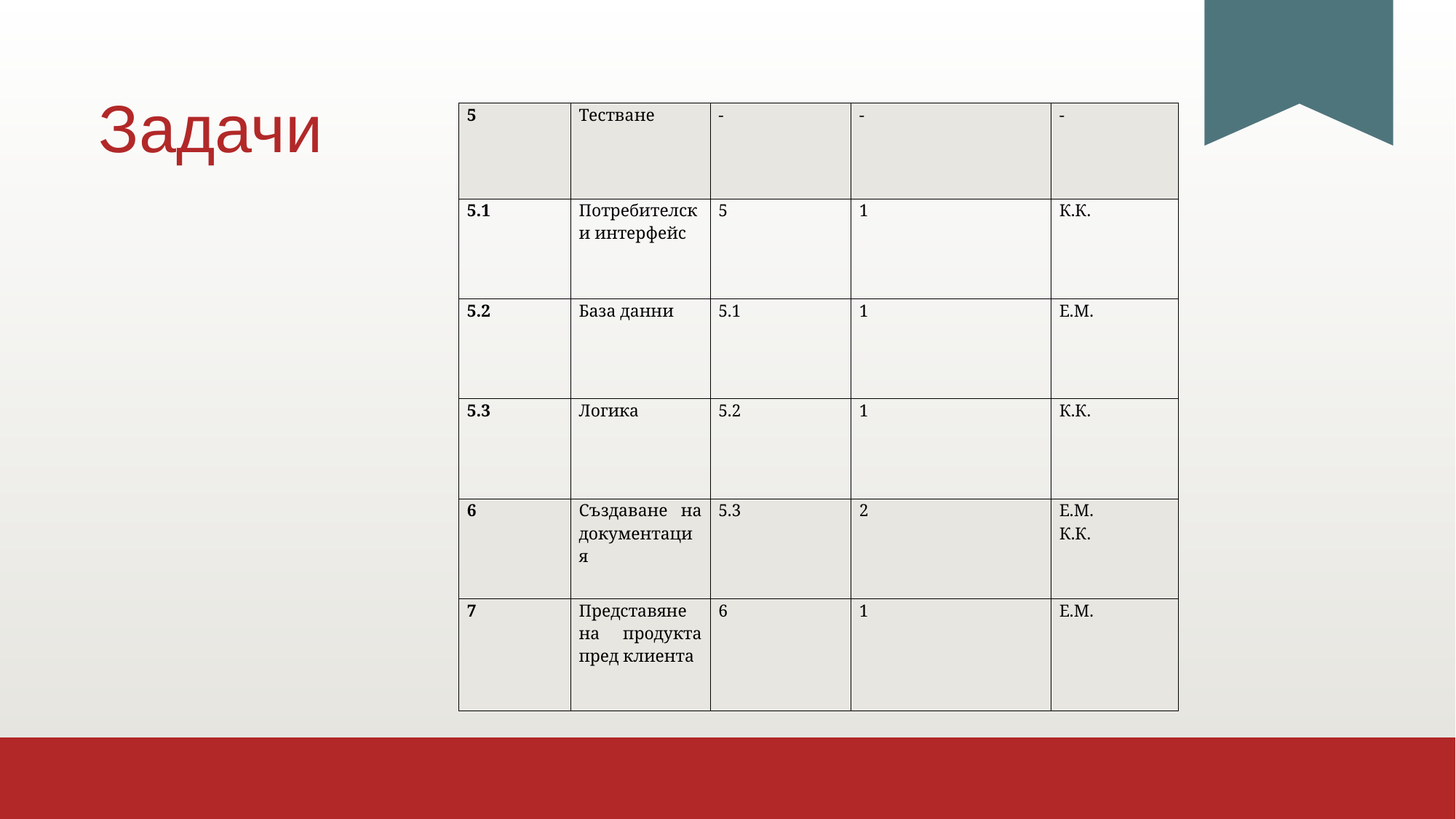

# Задачи
| 5 | Тестване | - | - | - |
| --- | --- | --- | --- | --- |
| 5.1 | Потребителски интерфейс | 5 | 1 | К.К. |
| 5.2 | База данни | 5.1 | 1 | Е.М. |
| 5.3 | Логика | 5.2 | 1 | К.К. |
| 6 | Създаване на документация | 5.3 | 2 | Е.М. К.К. |
| 7 | Представяне на продукта пред клиента | 6 | 1 | Е.М. |